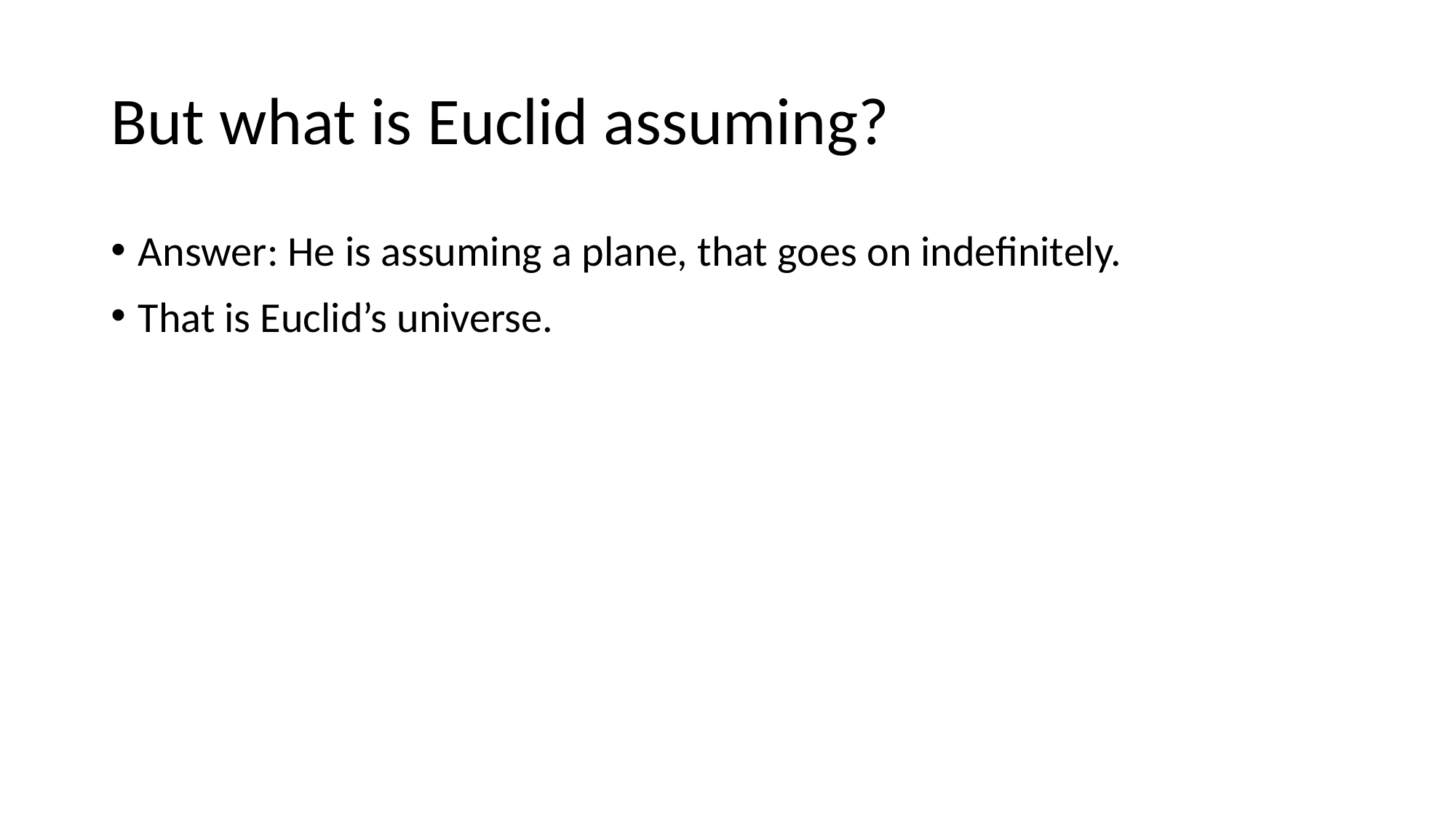

# But what is Euclid assuming?
Answer: He is assuming a plane, that goes on indefinitely.
That is Euclid’s universe.